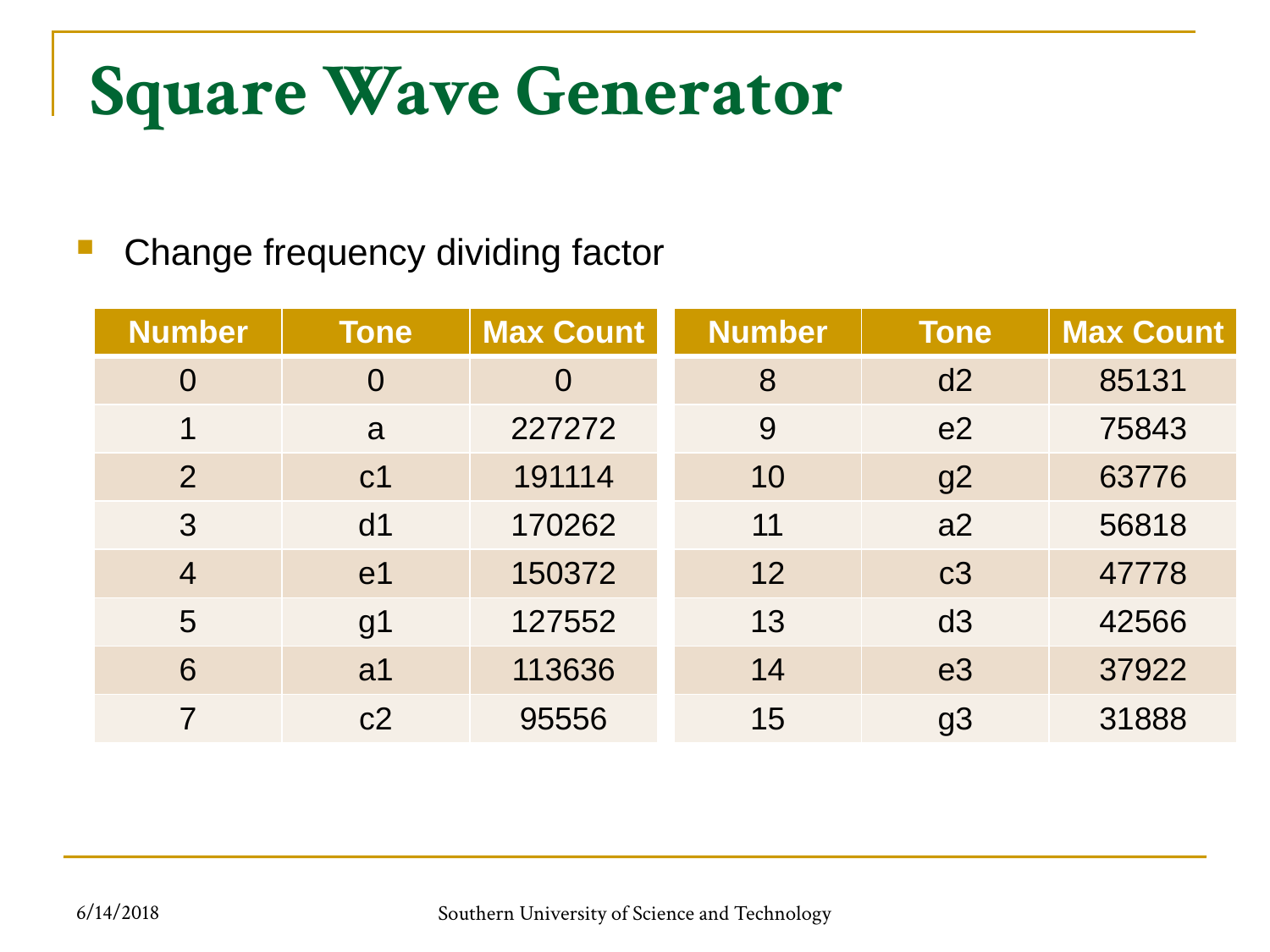

Square Wave Generator
Change frequency dividing factor

| Number | Tone | Max Count |
| --- | --- | --- |
| 0 | 0 | 0 |
| 1 | a | 227272 |
| 2 | c1 | 191114 |
| 3 | d1 | 170262 |
| 4 | e1 | 150372 |
| 5 | g1 | 127552 |
| 6 | a1 | 113636 |
| 7 | c2 | 95556 |
| Number | Tone | Max Count |
| --- | --- | --- |
| 8 | d2 | 85131 |
| 9 | e2 | 75843 |
| 10 | g2 | 63776 |
| 11 | a2 | 56818 |
| 12 | c3 | 47778 |
| 13 | d3 | 42566 |
| 14 | e3 | 37922 |
| 15 | g3 | 31888 |
6/14/2018
Southern University of Science and Technology